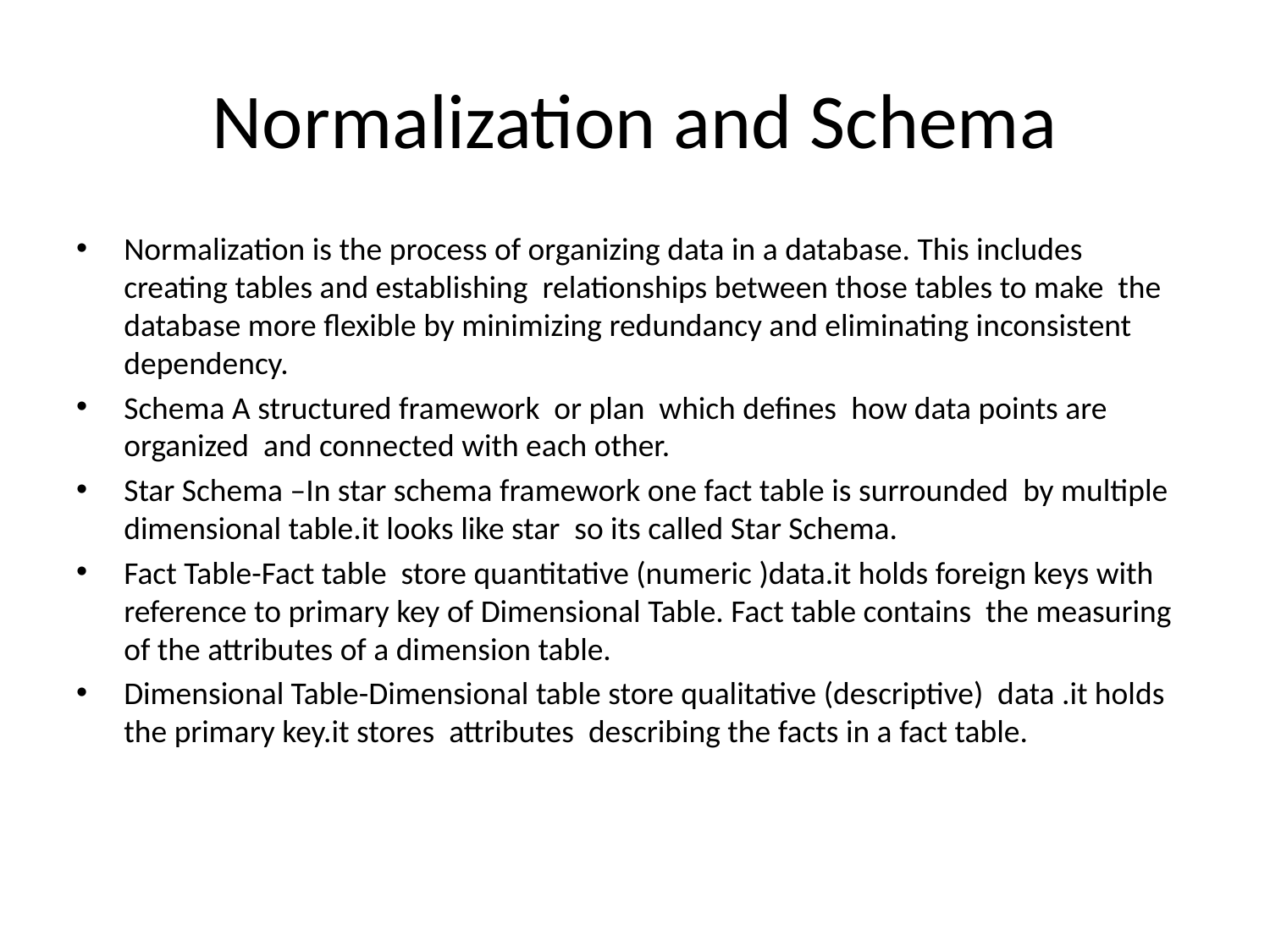

# Normalization and Schema
Normalization is the process of organizing data in a database. This includes creating tables and establishing  relationships between those tables to make  the database more flexible by minimizing redundancy and eliminating inconsistent  dependency.
Schema A structured framework  or plan  which defines  how data points are organized  and connected with each other.
Star Schema –In star schema framework one fact table is surrounded  by multiple  dimensional table.it looks like star  so its called Star Schema.
Fact Table-Fact table  store quantitative (numeric )data.it holds foreign keys with reference to primary key of Dimensional Table. Fact table contains  the measuring of the attributes of a dimension table.
Dimensional Table-Dimensional table store qualitative (descriptive)  data .it holds the primary key.it stores  attributes  describing the facts in a fact table.